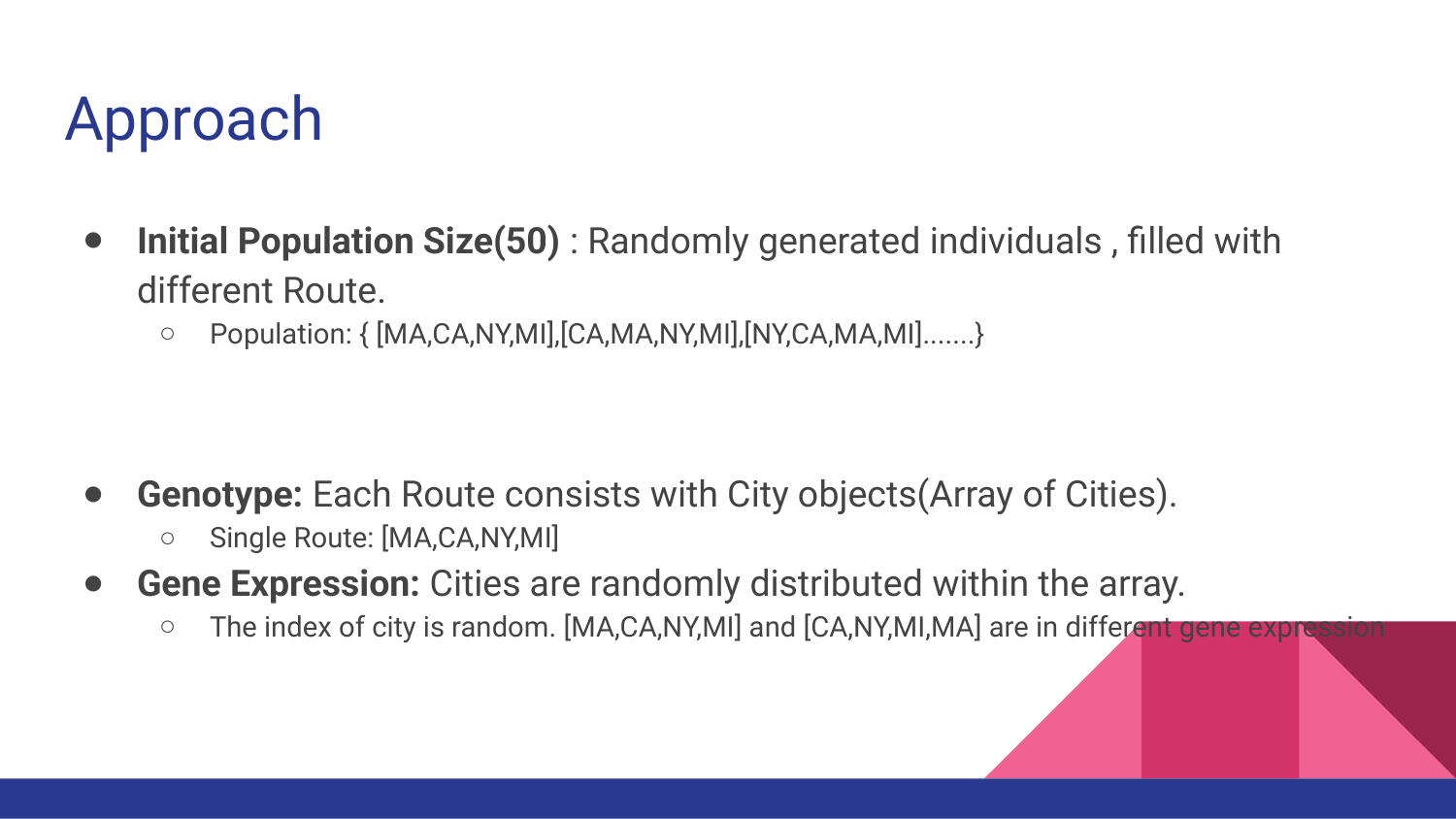

# Approach
Initial Population Size(50) : Randomly generated individuals , filled with different Route.
Population: { [MA,CA,NY,MI],[CA,MA,NY,MI],[NY,CA,MA,MI].......}

Genotype: Each Route consists with City objects(Array of Cities).
Single Route: [MA,CA,NY,MI]
Gene Expression: Cities are randomly distributed within the array.
The index of city is random. [MA,CA,NY,MI] and [CA,NY,MI,MA] are in different gene expression